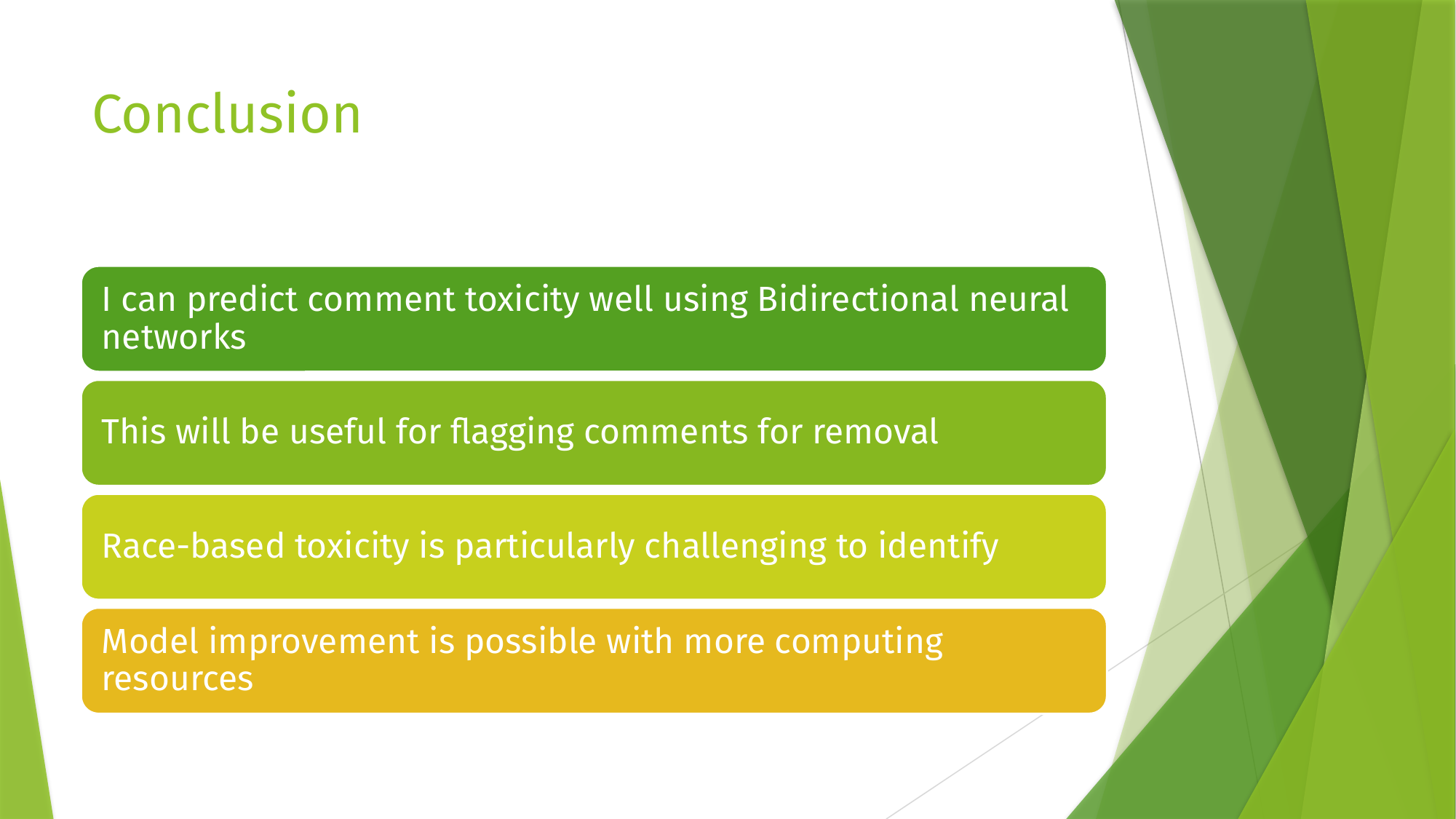

# Conclusion
I can predict comment toxicity well using Bidirectional neural networks
This will be useful for flagging comments for removal
Race-based toxicity is particularly challenging to identify
Model improvement is possible with more computing resources